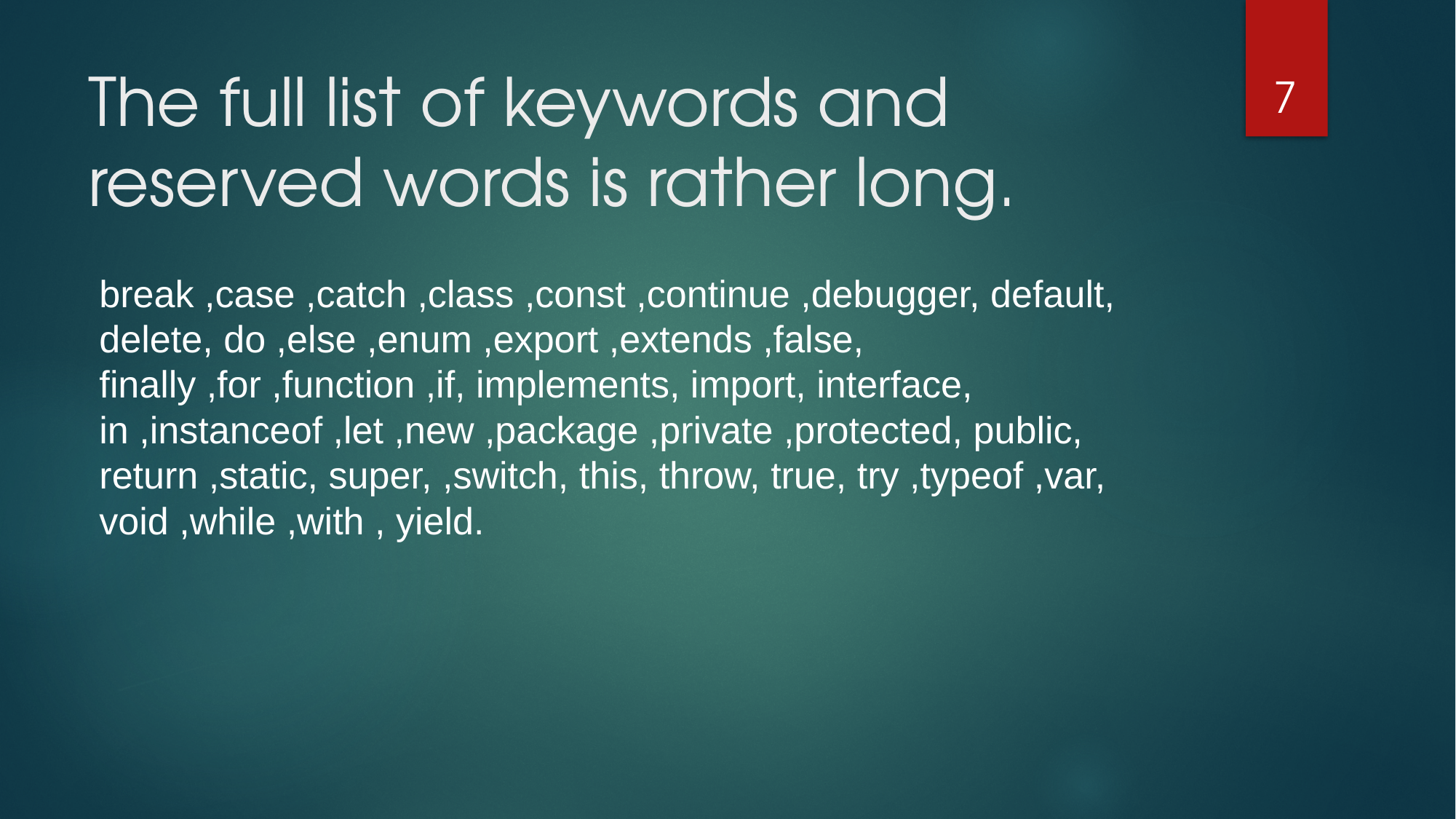

7
# The full list of keywords and reserved words is rather long.
break ,case ,catch ,class ,const ,continue ,debugger, default, delete, do ,else ,enum ,export ,extends ,false, finally ,for ,function ,if, implements, import, interface, in ,instanceof ,let ,new ,package ,private ,protected, public, return ,static, super, ,switch, this, throw, true, try ,typeof ,var, void ,while ,with , yield.